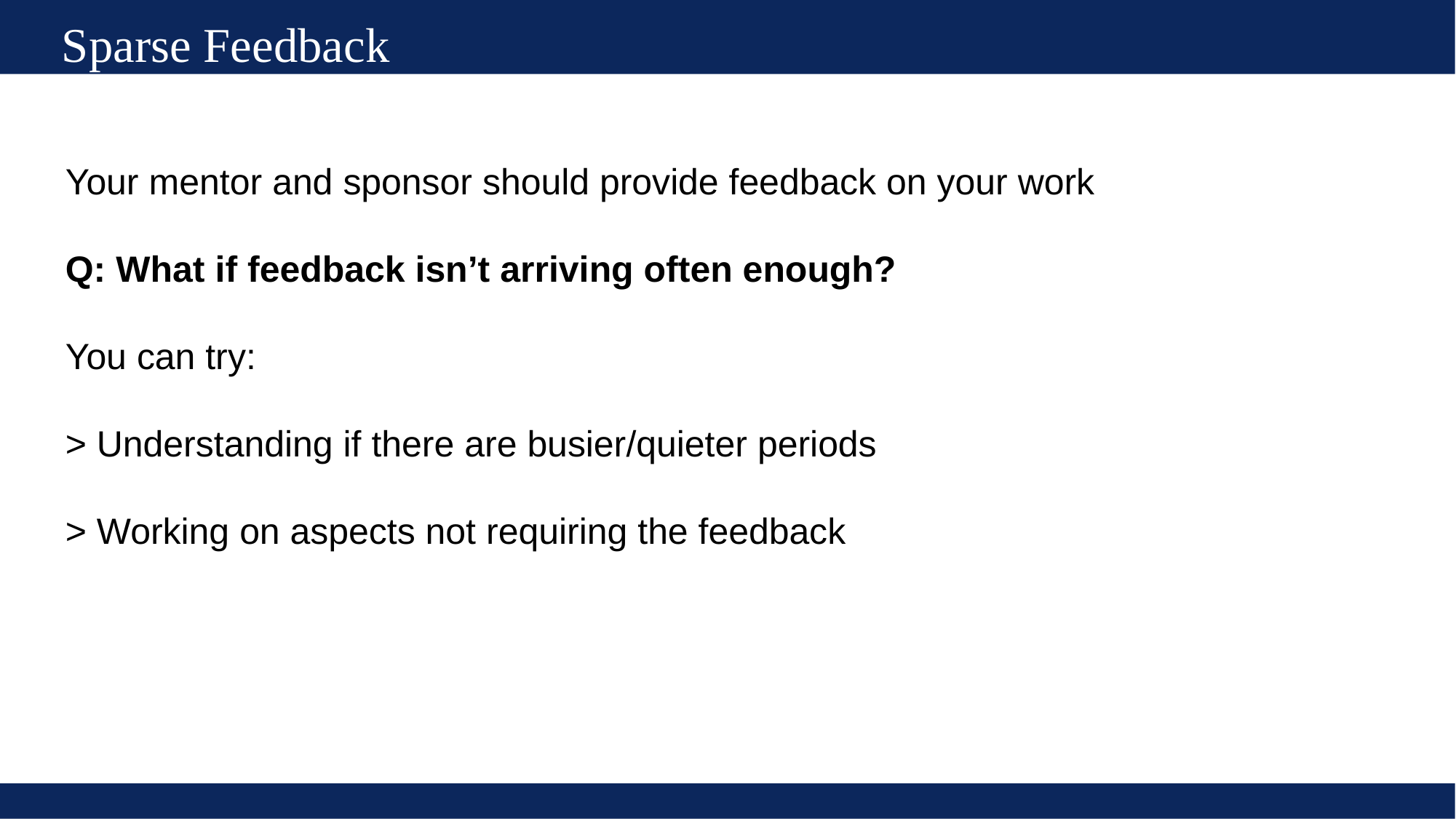

Sparse Feedback
Your mentor and sponsor should provide feedback on your work

Q: What if feedback isn’t arriving often enough?

You can try:
> Understanding if there are busier/quieter periods
> Working on aspects not requiring the feedback